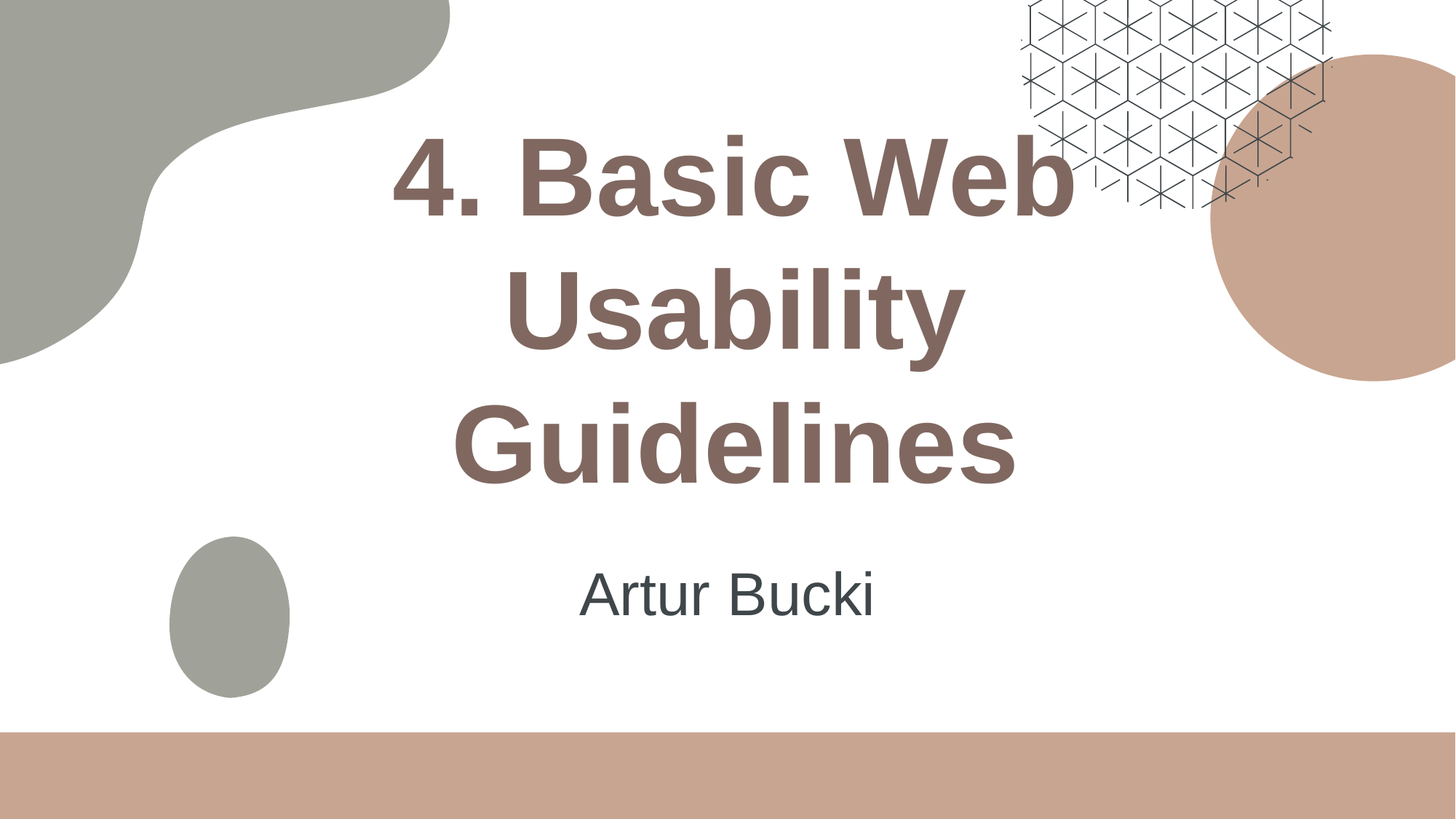

# 4. Basic Web Usability Guidelines
Artur Bucki